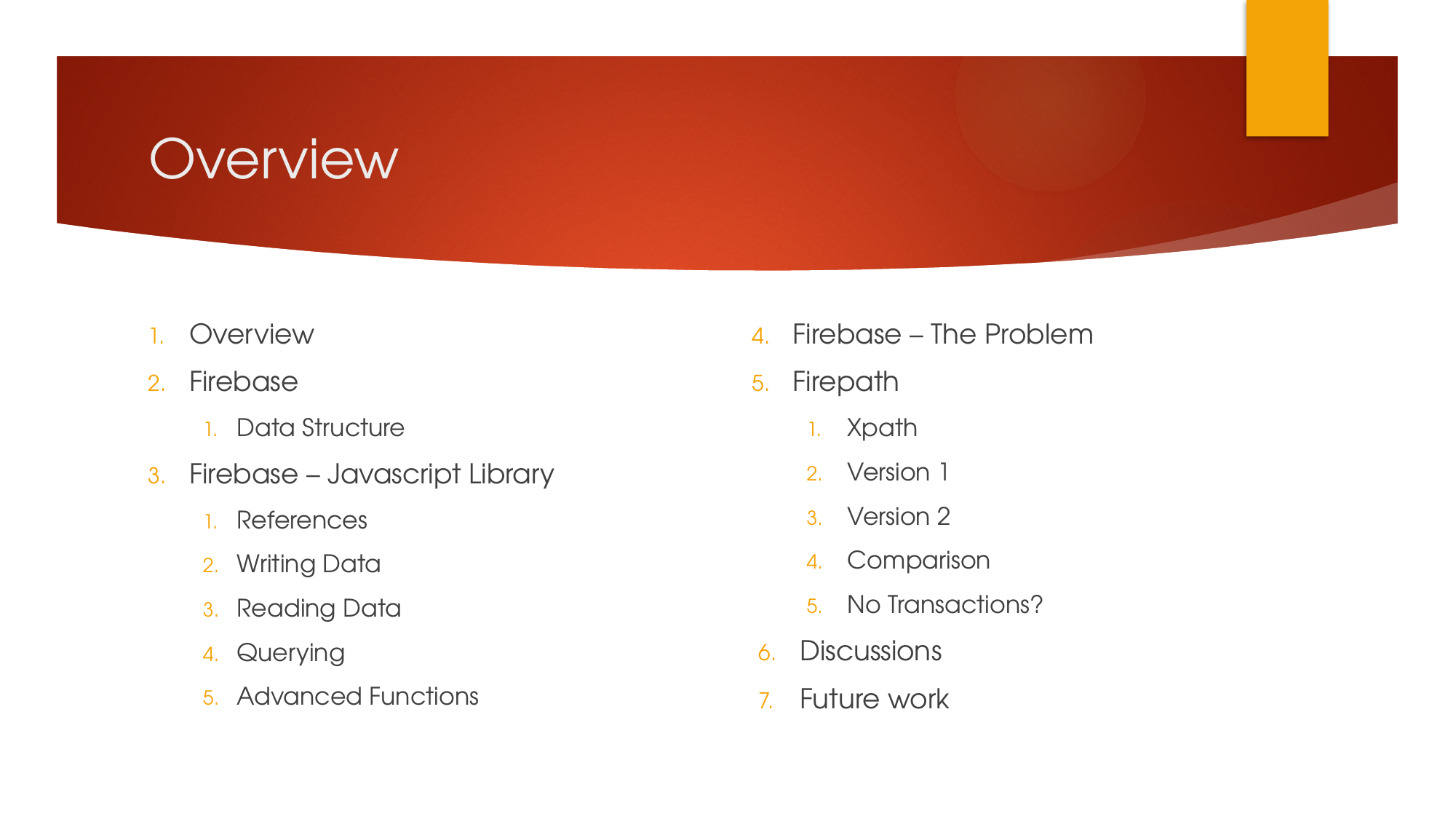

# Overview
Overview
Firebase
Data Structure
Firebase – Javascript Library
References
Writing Data
Reading Data
Querying
Advanced Functions
Firebase – The Problem
Firepath
Xpath
Version 1
Version 2
Comparison
No Transactions?
Discussions
Future work